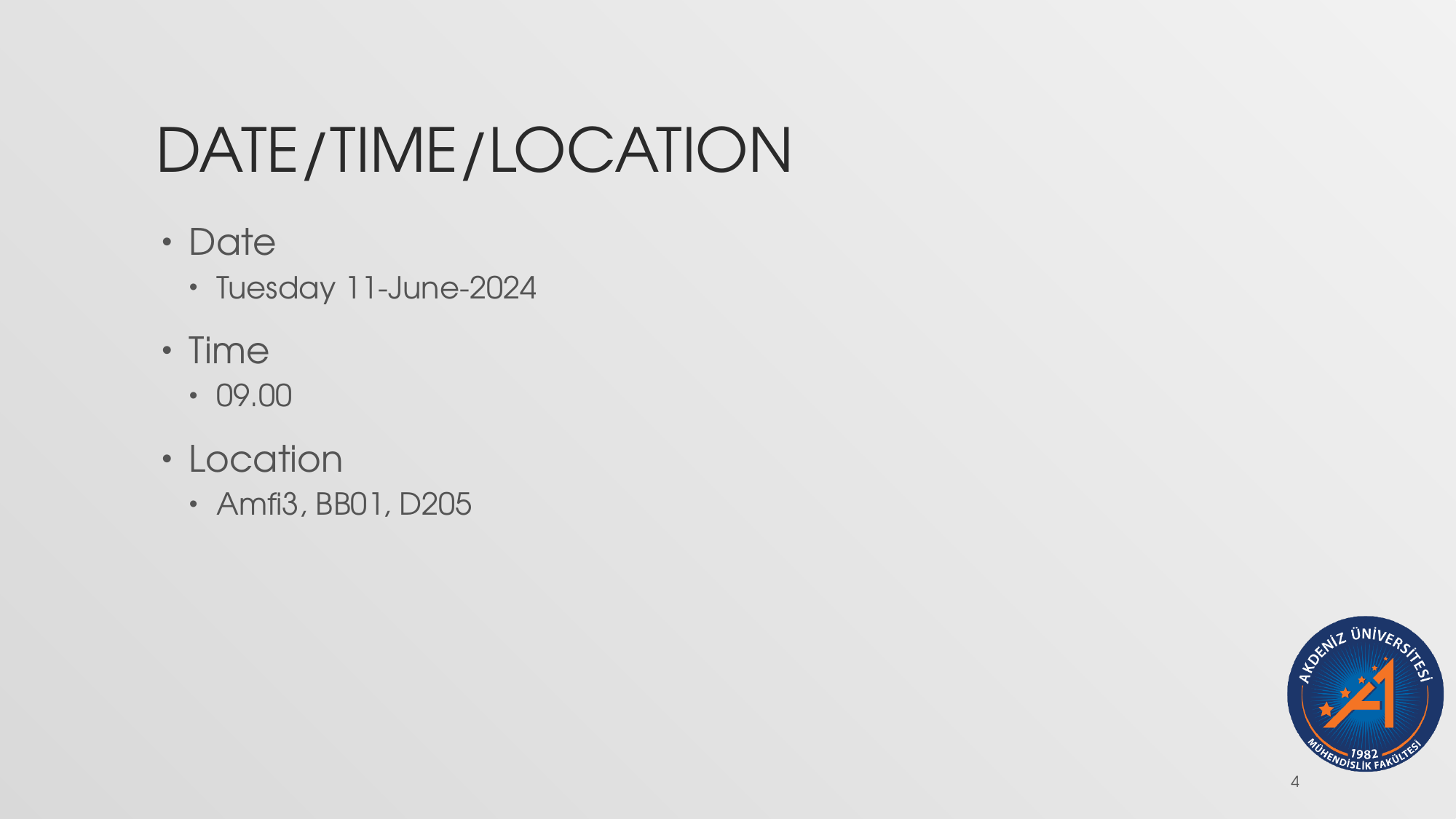

# DATE/TIME/LOCATION
Date
Tuesday 11-June-2024
Time
09.00
Location
Amfi3, BB01, D205

4